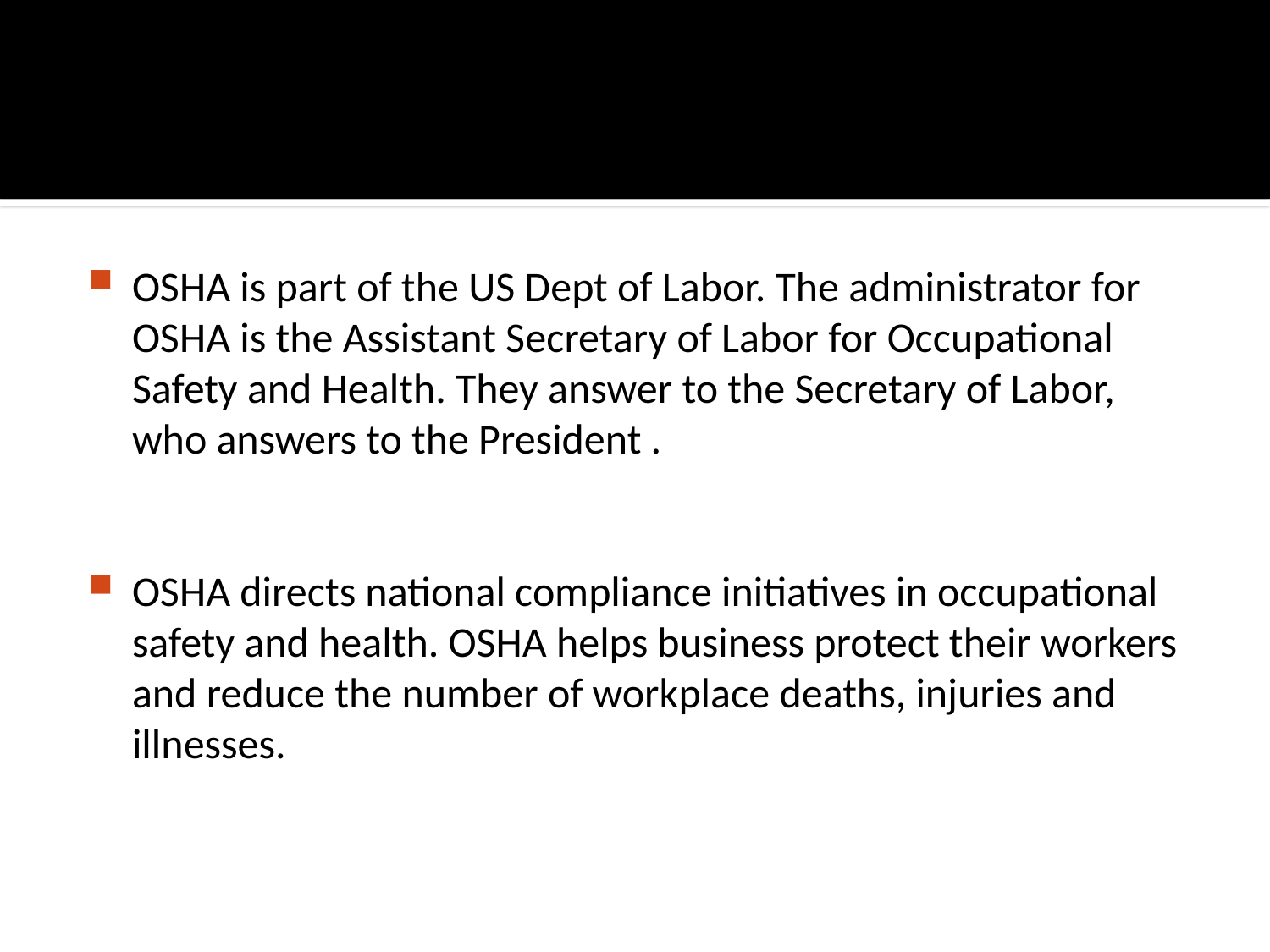

#
OSHA is part of the US Dept of Labor. The administrator for OSHA is the Assistant Secretary of Labor for Occupational Safety and Health. They answer to the Secretary of Labor, who answers to the President .

OSHA directs national compliance initiatives in occupational safety and health. OSHA helps business protect their workers and reduce the number of workplace deaths, injuries and illnesses.